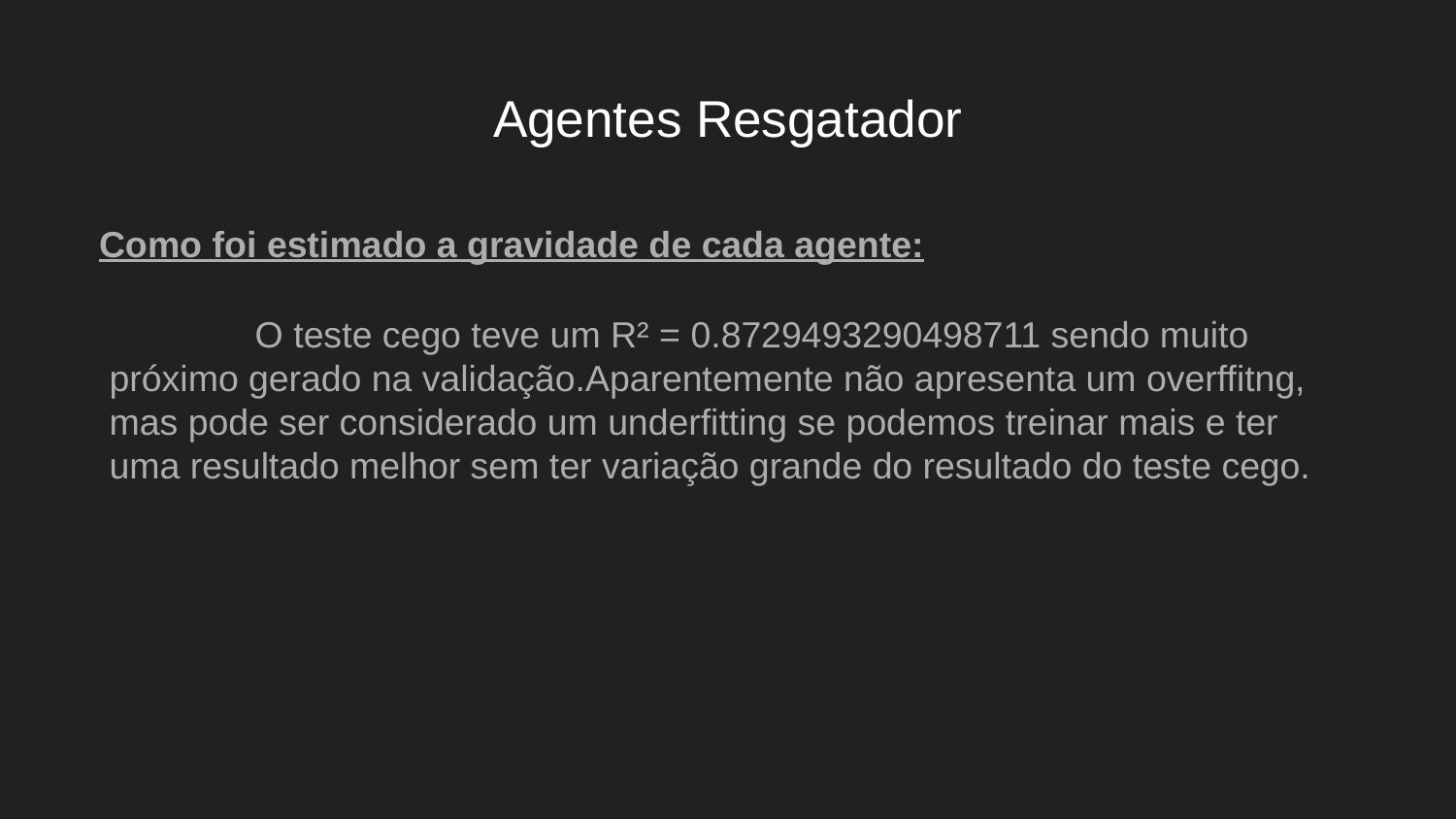

# Agentes Resgatador
Como foi estimado a gravidade de cada agente:
	O teste cego teve um R² = 0.8729493290498711 sendo muito próximo gerado na validação.Aparentemente não apresenta um overffitng, mas pode ser considerado um underfitting se podemos treinar mais e ter uma resultado melhor sem ter variação grande do resultado do teste cego.